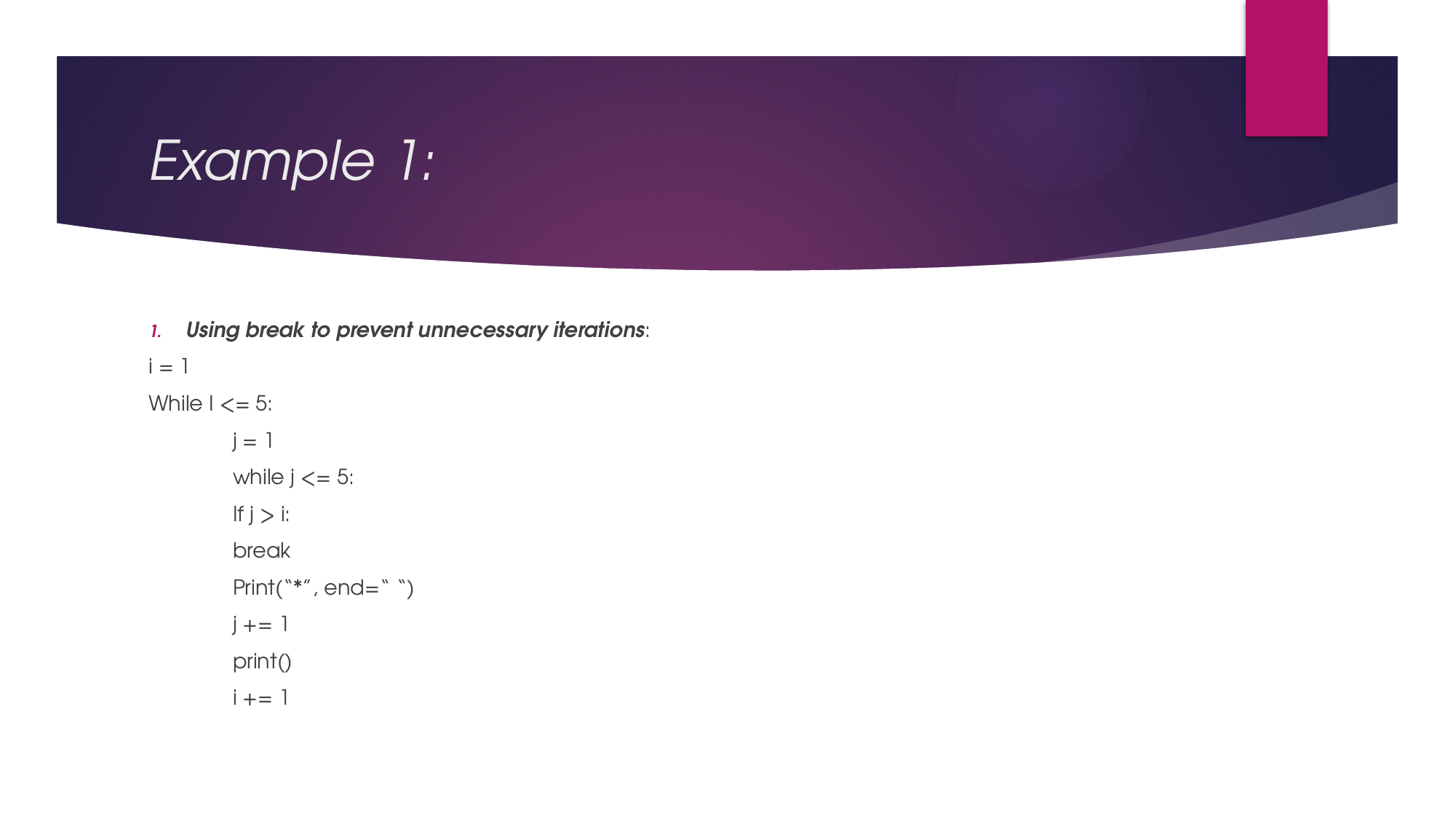

# Example 1:
Using break to prevent unnecessary iterations:
i = 1
While I <= 5:
	j = 1
		while j <= 5:
			If j > i:
				break
			Print(“*”, end=“ “)
			j += 1
		print()
	i += 1